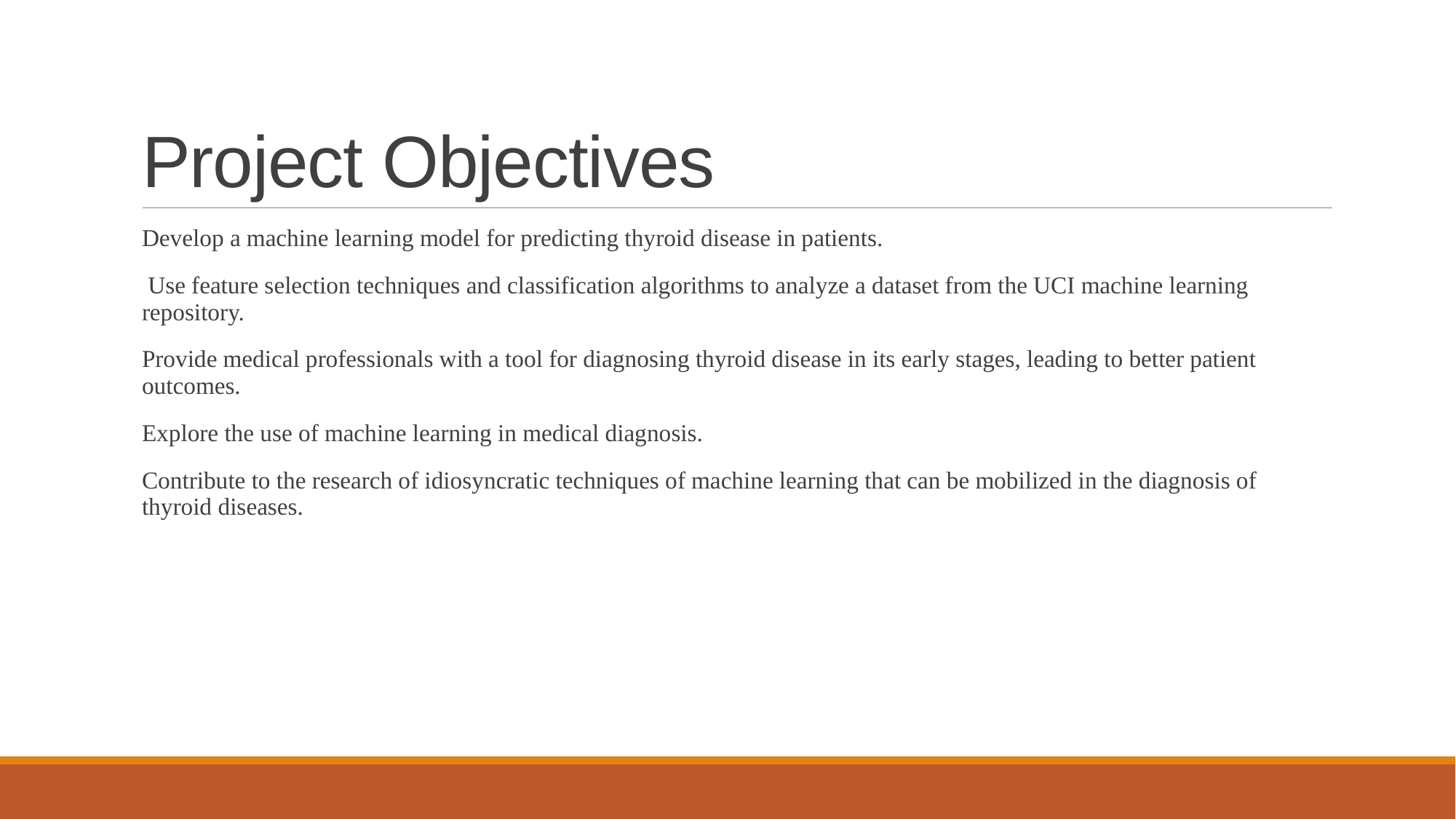

# Project Objectives
Develop a machine learning model for predicting thyroid disease in patients.
 Use feature selection techniques and classification algorithms to analyze a dataset from the UCI machine learning repository.
Provide medical professionals with a tool for diagnosing thyroid disease in its early stages, leading to better patient outcomes.
Explore the use of machine learning in medical diagnosis.
Contribute to the research of idiosyncratic techniques of machine learning that can be mobilized in the diagnosis of thyroid diseases.